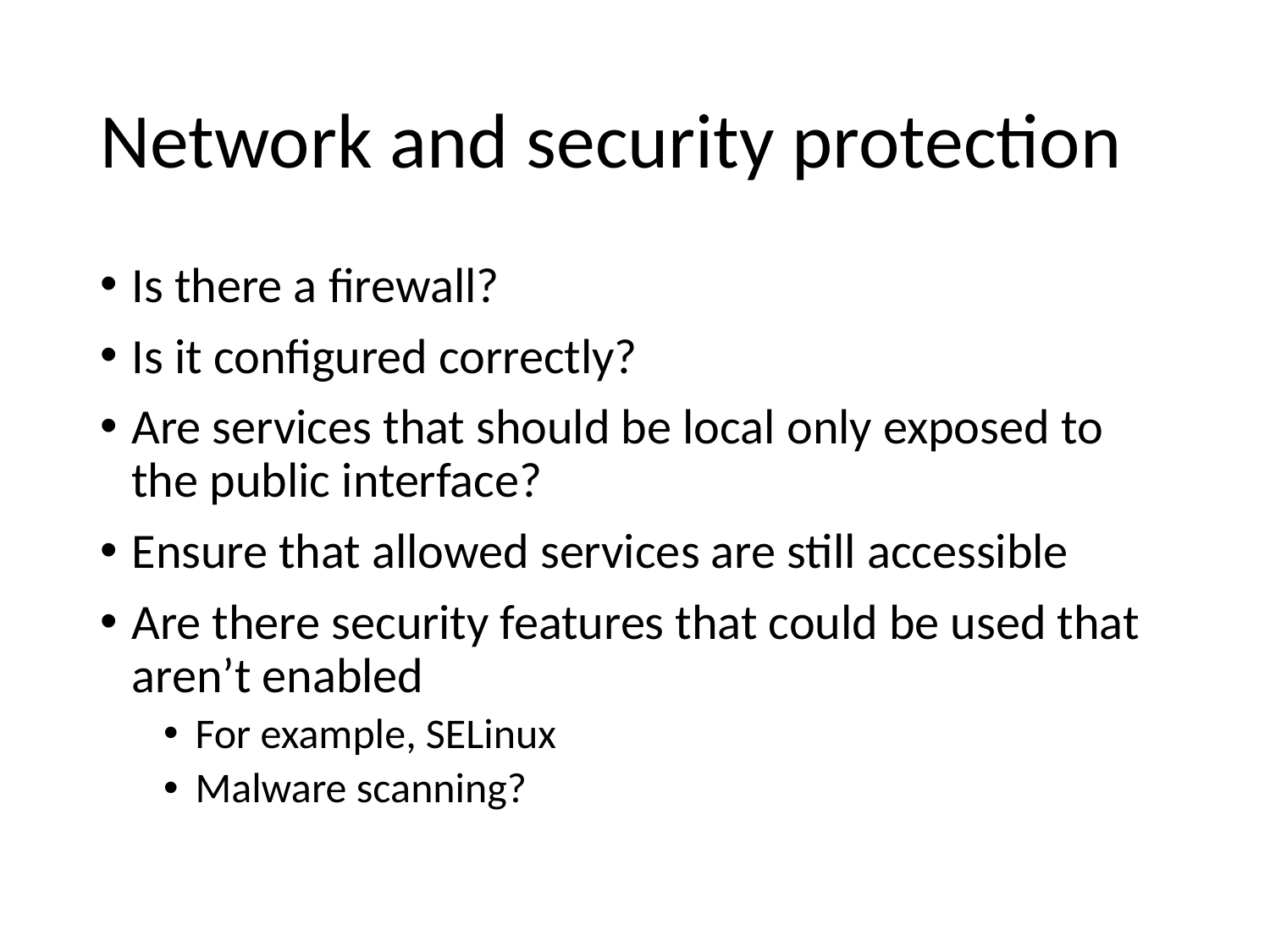

# Network and security protection
Is there a firewall?
Is it configured correctly?
Are services that should be local only exposed to the public interface?
Ensure that allowed services are still accessible
Are there security features that could be used that aren’t enabled
For example, SELinux
Malware scanning?